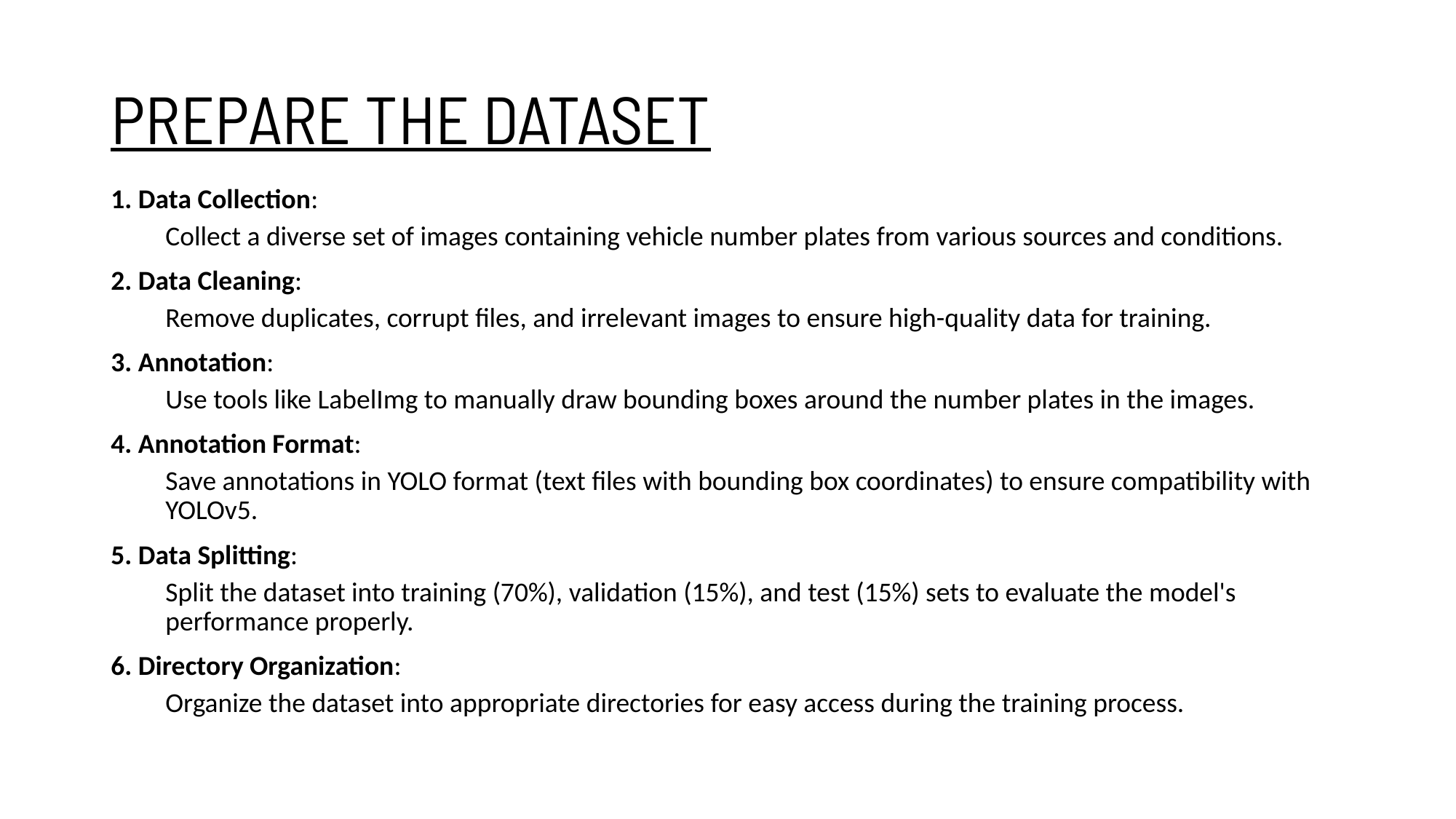

# PREPARE THE DATASET

Data Collection:
Collect a diverse set of images containing vehicle number plates from various sources and conditions.
Data Cleaning:
Remove duplicates, corrupt files, and irrelevant images to ensure high-quality data for training.
Annotation:
Use tools like LabelImg to manually draw bounding boxes around the number plates in the images.
Annotation Format:
Save annotations in YOLO format (text files with bounding box coordinates) to ensure compatibility with YOLOv5.
Data Splitting:
Split the dataset into training (70%), validation (15%), and test (15%) sets to evaluate the model's performance properly.
Directory Organization:
Organize the dataset into appropriate directories for easy access during the training process.